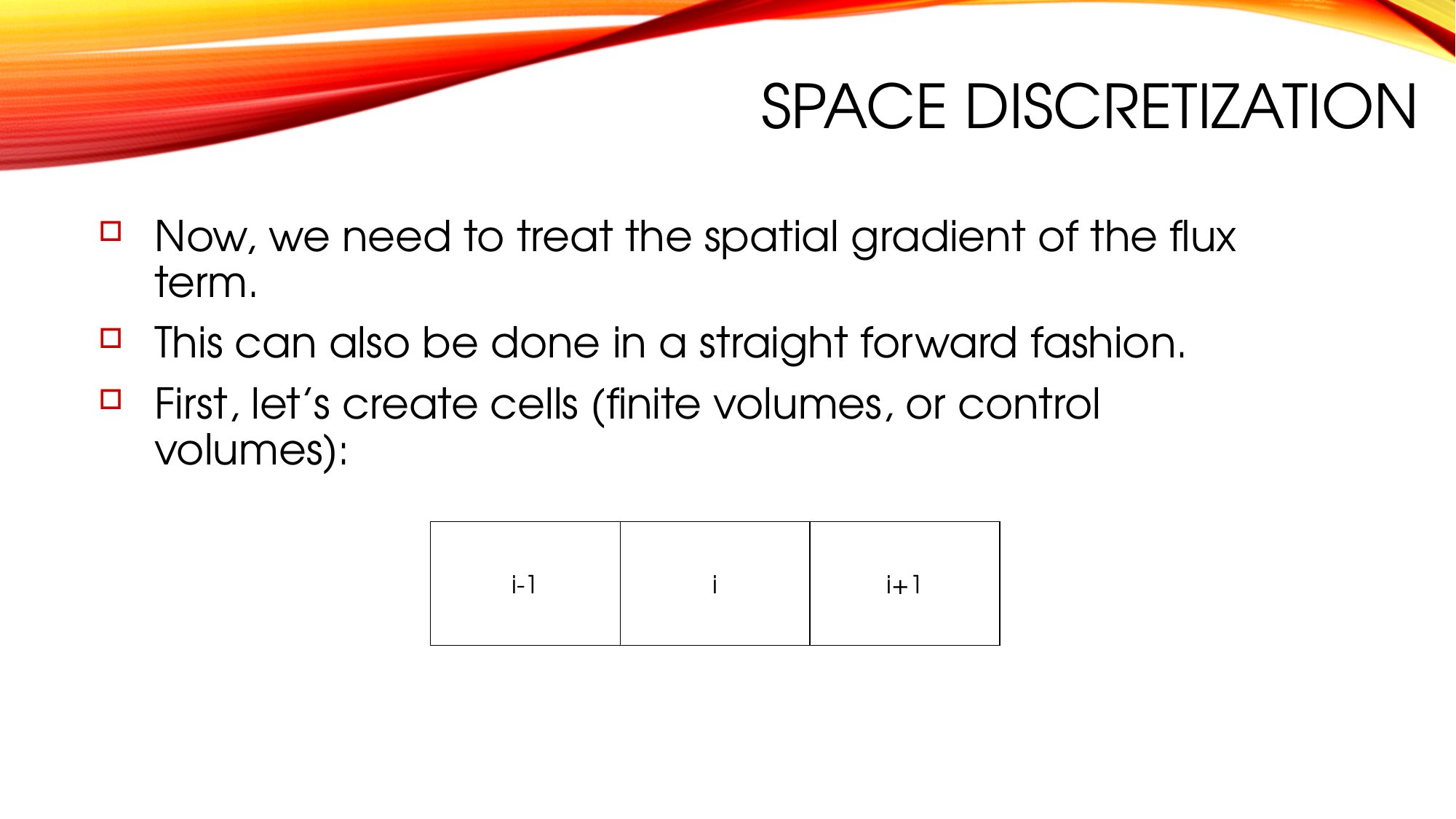

# Space Discretization
Now, we need to treat the spatial gradient of the flux term.
This can also be done in a straight forward fashion.
First, let’s create cells (finite volumes, or control volumes):

i-1
i
i+1